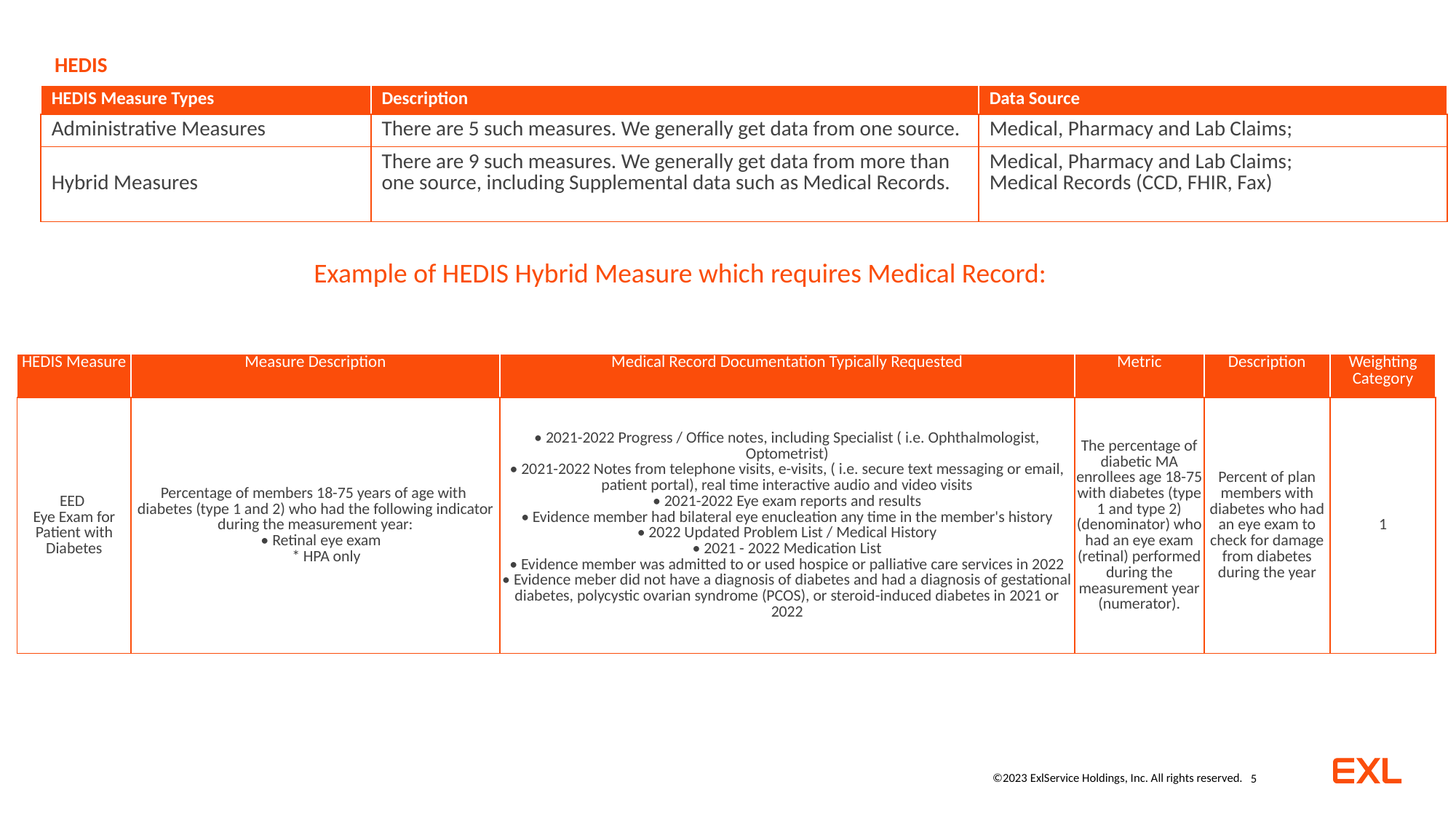

HEDIS
| HEDIS Measure Types | Description | Data Source |
| --- | --- | --- |
| Administrative Measures | There are 5 such measures. We generally get data from one source. | Medical, Pharmacy and Lab Claims; |
| Hybrid Measures | There are 9 such measures. We generally get data from more than one source, including Supplemental data such as Medical Records. | Medical, Pharmacy and Lab Claims; Medical Records (CCD, FHIR, Fax) |
Example of HEDIS Hybrid Measure which requires Medical Record:
| HEDIS Measure | Measure Description | Medical Record Documentation Typically Requested | Metric | Description | Weighting Category |
| --- | --- | --- | --- | --- | --- |
| EED Eye Exam for Patient with Diabetes | Percentage of members 18-75 years of age with diabetes (type 1 and 2) who had the following indicator during the measurement year: • Retinal eye exam \* HPA only | • 2021-2022 Progress / Office notes, including Specialist ( i.e. Ophthalmologist, Optometrist) • 2021-2022 Notes from telephone visits, e-visits, ( i.e. secure text messaging or email, patient portal), real time interactive audio and video visits • 2021-2022 Eye exam reports and results • Evidence member had bilateral eye enucleation any time in the member's history • 2022 Updated Problem List / Medical History • 2021 - 2022 Medication List • Evidence member was admitted to or used hospice or palliative care services in 2022 • Evidence meber did not have a diagnosis of diabetes and had a diagnosis of gestational diabetes, polycystic ovarian syndrome (PCOS), or steroid-induced diabetes in 2021 or 2022 | The percentage of diabetic MA enrollees age 18-75 with diabetes (type 1 and type 2) (denominator) who had an eye exam (retinal) performed during the measurement year (numerator). | Percent of plan members with diabetes who had an eye exam to check for damage from diabetes during the year | 1 |